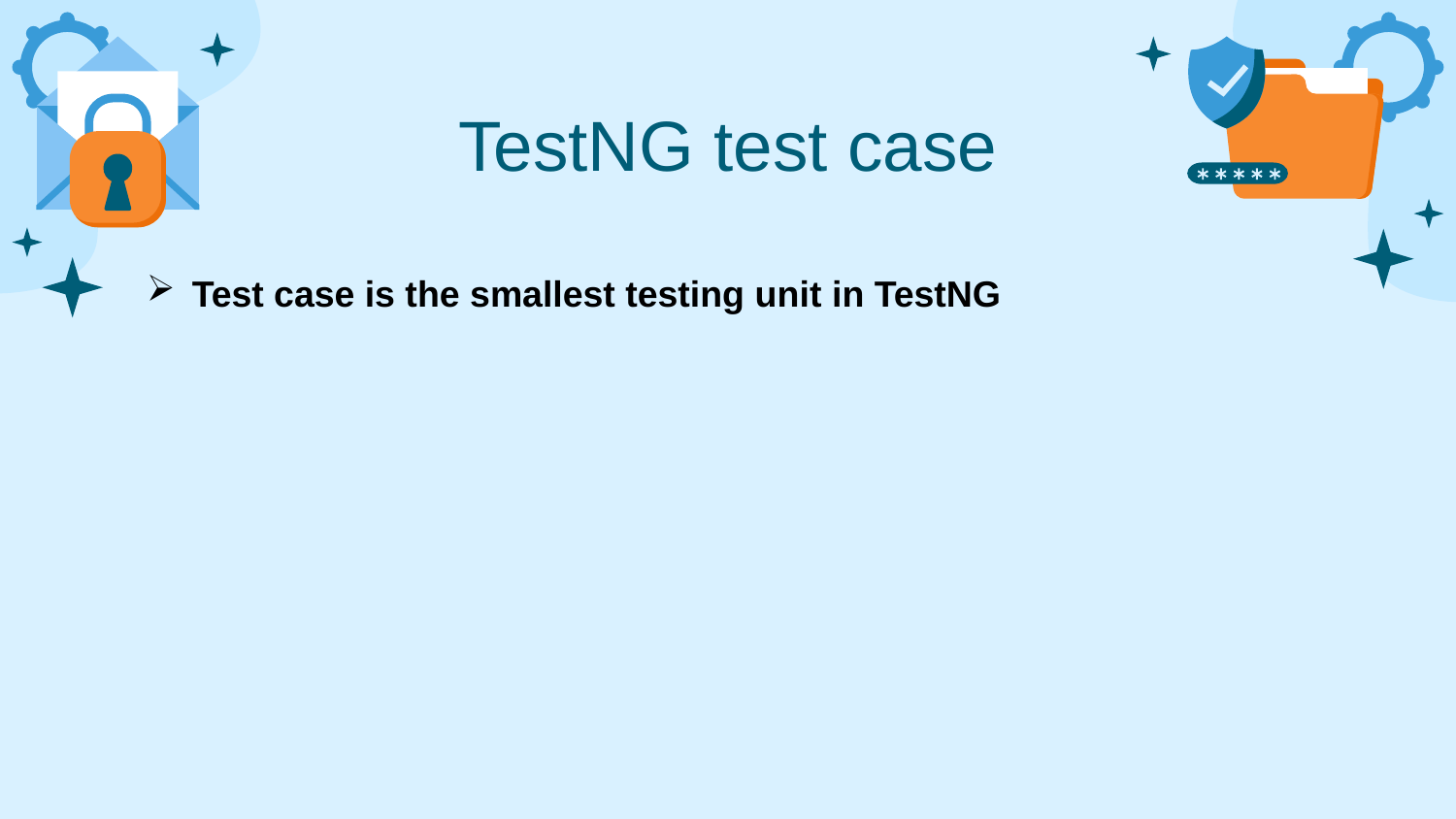

TestNG test case
Test case is the smallest testing unit in TestNG